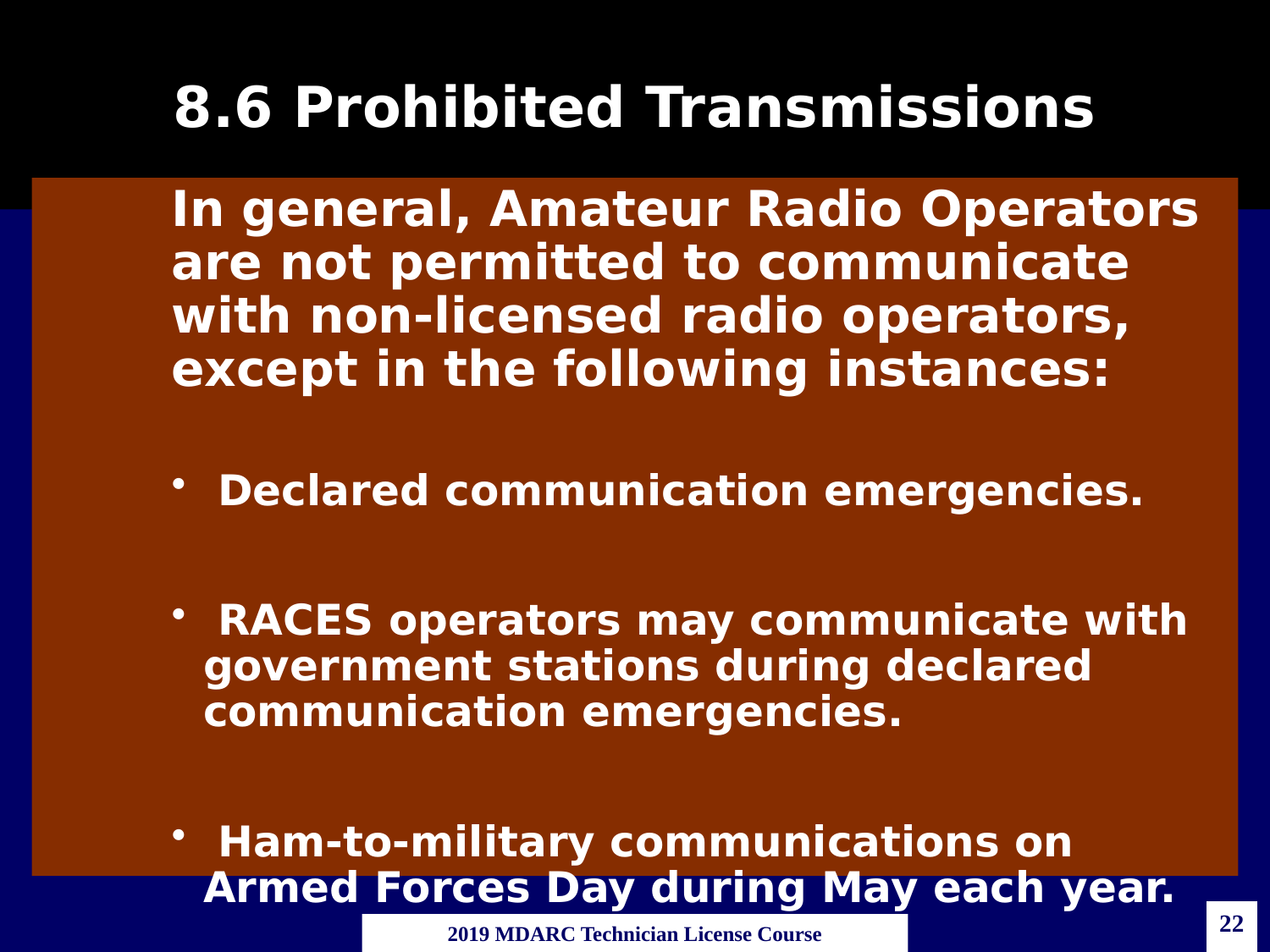

# 8.6 Prohibited Transmissions
In general, Amateur Radio Operators are not permitted to communicate with non-licensed radio operators, except in the following instances:

 Declared communication emergencies.

 RACES operators may communicate with government stations during declared communication emergencies.

 Ham-to-military communications on Armed Forces Day during May each year.
22
2019 MDARC Technician License Course